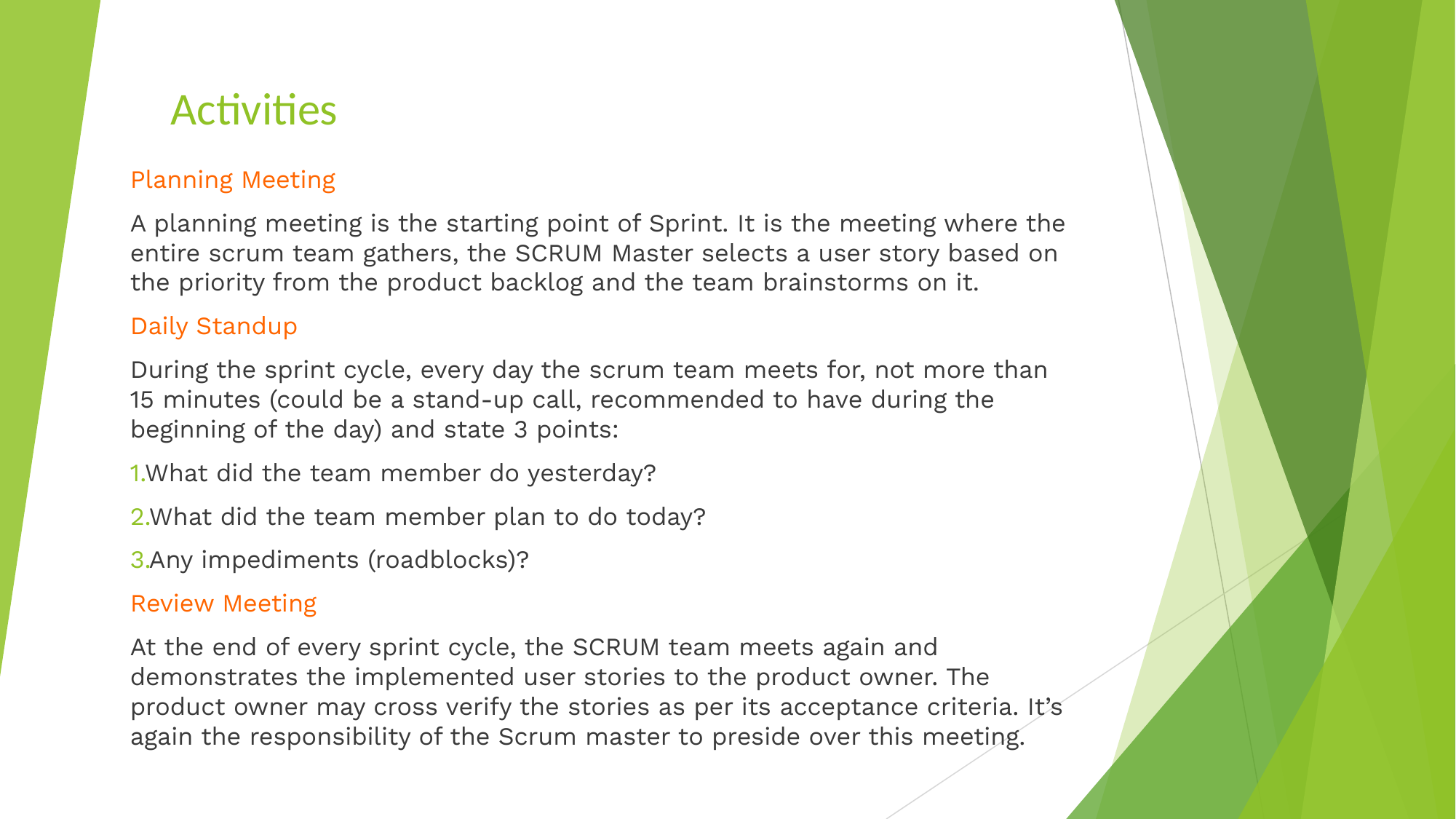

# Activities
Planning Meeting
A planning meeting is the starting point of Sprint. It is the meeting where the entire scrum team gathers, the SCRUM Master selects a user story based on the priority from the product backlog and the team brainstorms on it.
Daily Standup
During the sprint cycle, every day the scrum team meets for, not more than 15 minutes (could be a stand-up call, recommended to have during the beginning of the day) and state 3 points:
What did the team member do yesterday?
What did the team member plan to do today?
Any impediments (roadblocks)?
Review Meeting
At the end of every sprint cycle, the SCRUM team meets again and demonstrates the implemented user stories to the product owner. The product owner may cross verify the stories as per its acceptance criteria. It’s again the responsibility of the Scrum master to preside over this meeting.